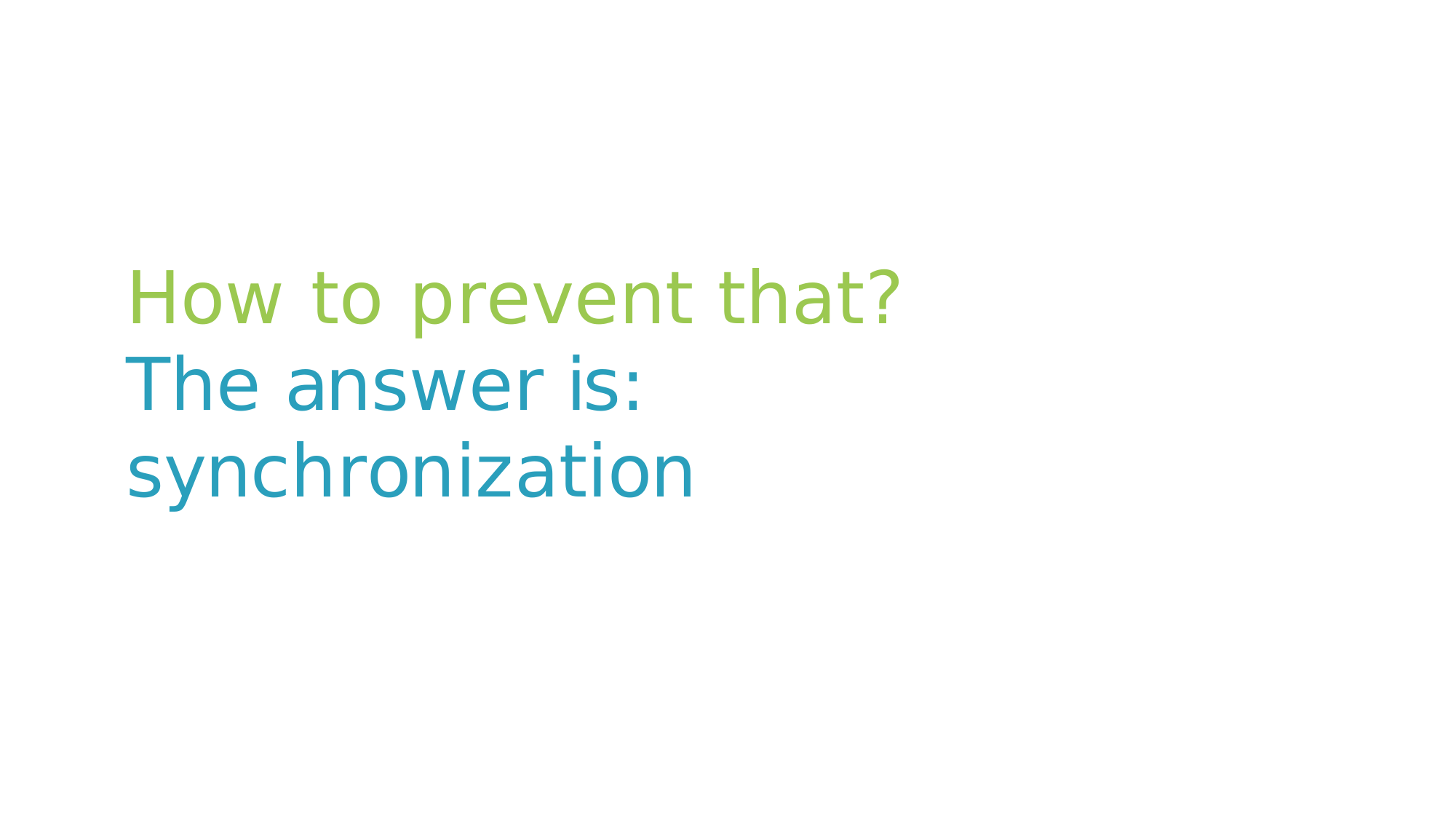

# How to prevent that?
The answer is: synchronization
32